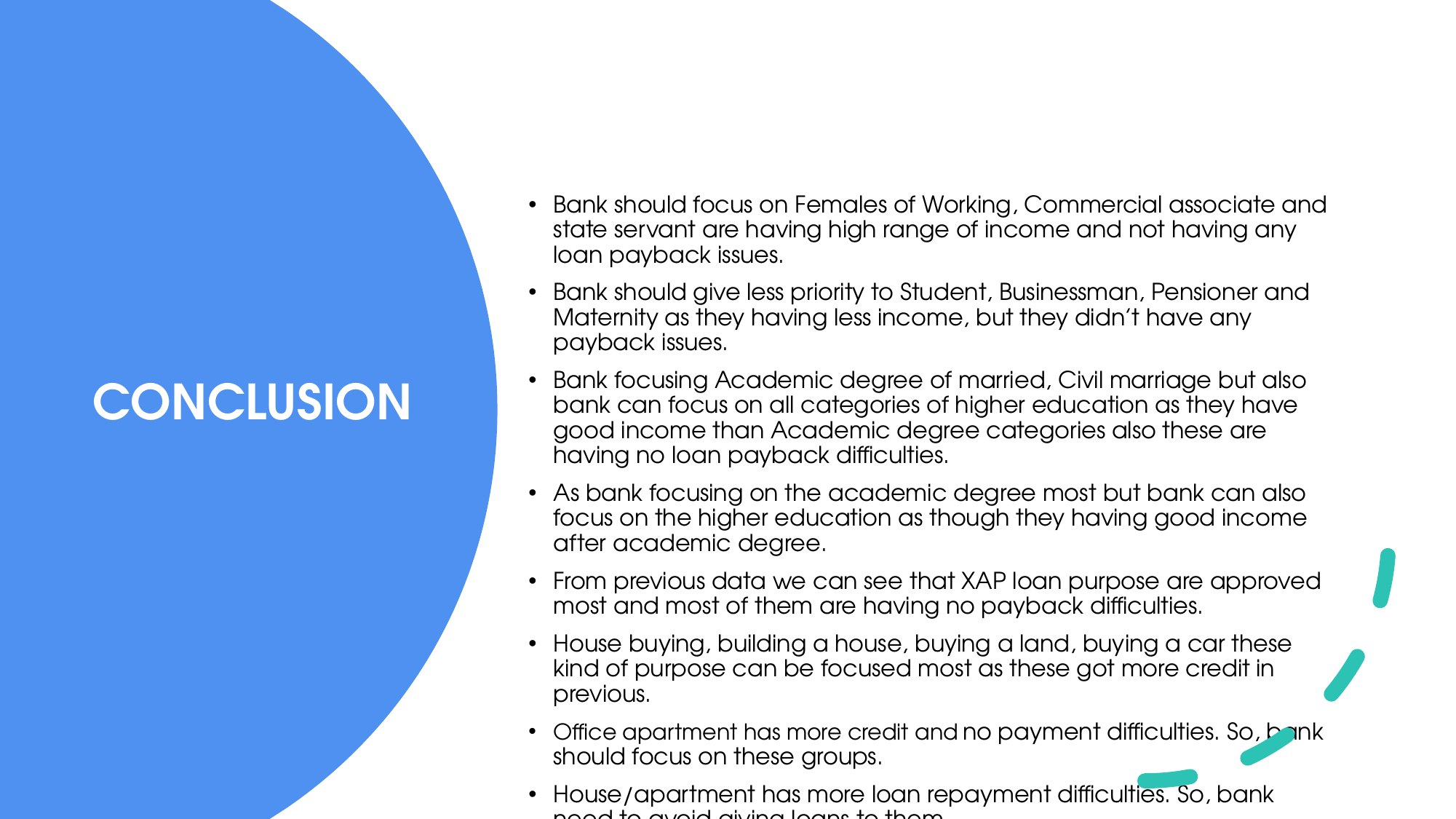

# CONCLUSION
Bank should focus on Females of Working, Commercial associate and state servant are having high range of income and not having any loan payback issues.
Bank should give less priority to Student, Businessman, Pensioner and Maternity as they having less income, but they didn’t have any payback issues.
Bank focusing Academic degree of married, Civil marriage but also bank can focus on all categories of higher education as they have good income than Academic degree categories also these are having no loan payback difficulties.
As bank focusing on the academic degree most but bank can also focus on the higher education as though they having good income after academic degree.
From previous data we can see that XAP loan purpose are approved most and most of them are having no payback difficulties.
House buying, building a house, buying a land, buying a car these kind of purpose can be focused most as these got more credit in previous.
Office apartment has more credit and no payment difficulties. So, bank should focus on these groups.
House/apartment has more loan repayment difficulties. So, bank need to avoid giving loans to them